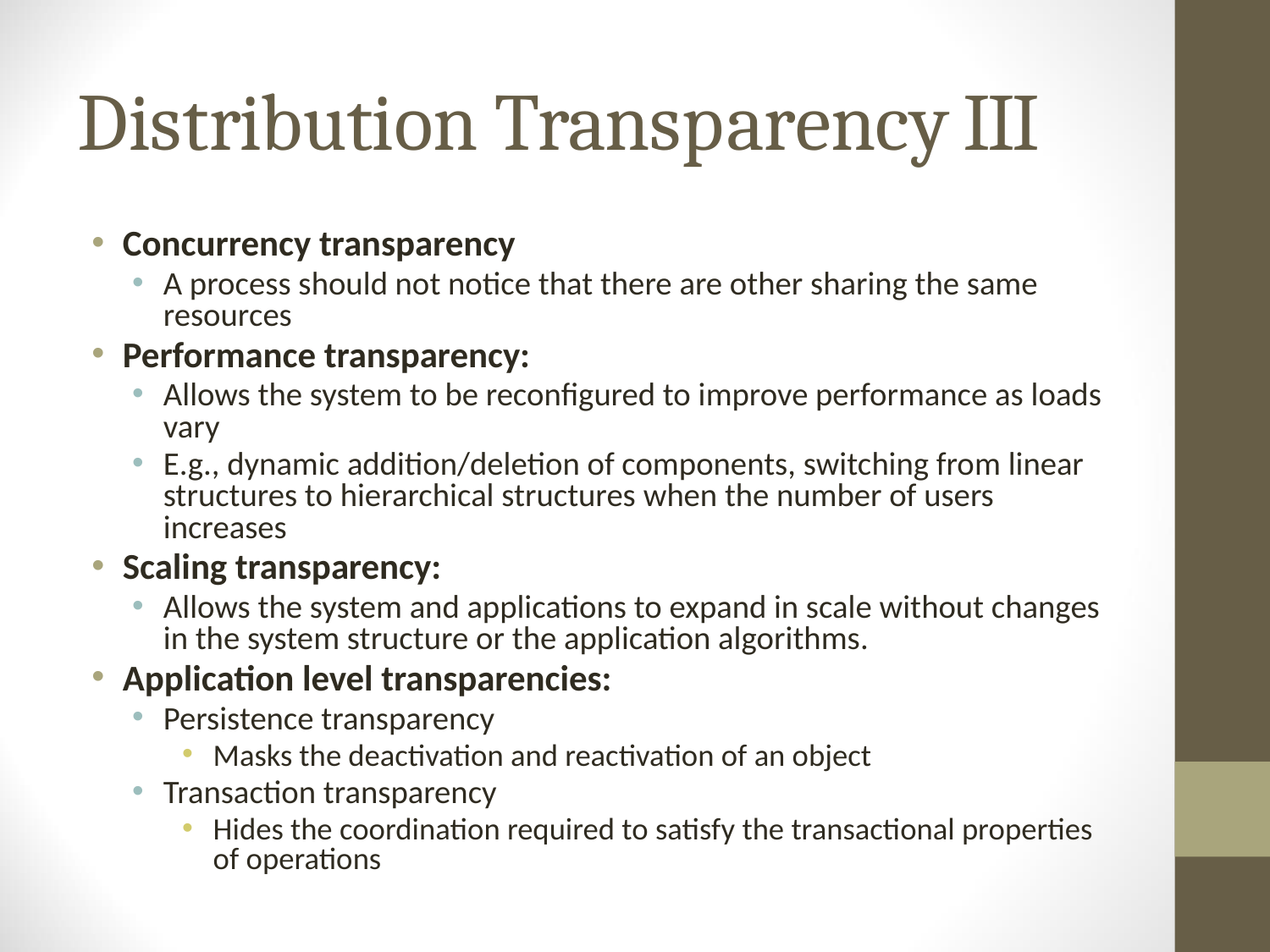

# Distribution Transparency III
Concurrency transparency
A process should not notice that there are other sharing the same resources
Performance transparency:
Allows the system to be reconfigured to improve performance as loads vary
E.g., dynamic addition/deletion of components, switching from linear structures to hierarchical structures when the number of users increases
Scaling transparency:
Allows the system and applications to expand in scale without changes in the system structure or the application algorithms.
Application level transparencies:
Persistence transparency
Masks the deactivation and reactivation of an object
Transaction transparency
Hides the coordination required to satisfy the transactional properties of operations